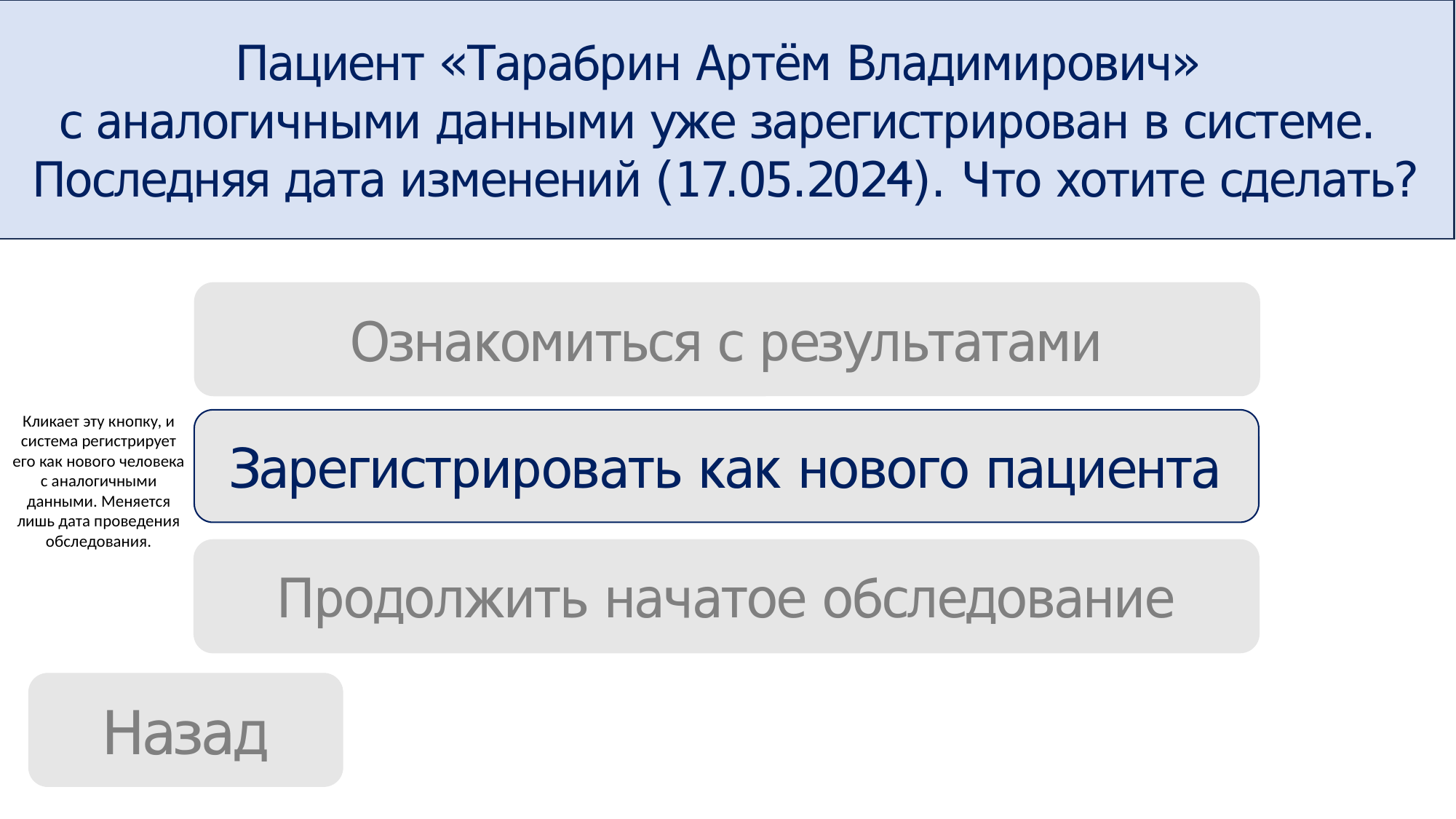

Пациент «Тарабрин Артём Владимирович»
с аналогичными данными уже зарегистрирован в системе.
Последняя дата изменений (17.05.2024). Что хотите сделать?
Ознакомиться с результатами
Кликает эту кнопку, и система регистрирует его как нового человека с аналогичными данными. Меняется лишь дата проведения обследования.
Зарегистрировать как нового пациента
Продолжить начатое обследование
Назад